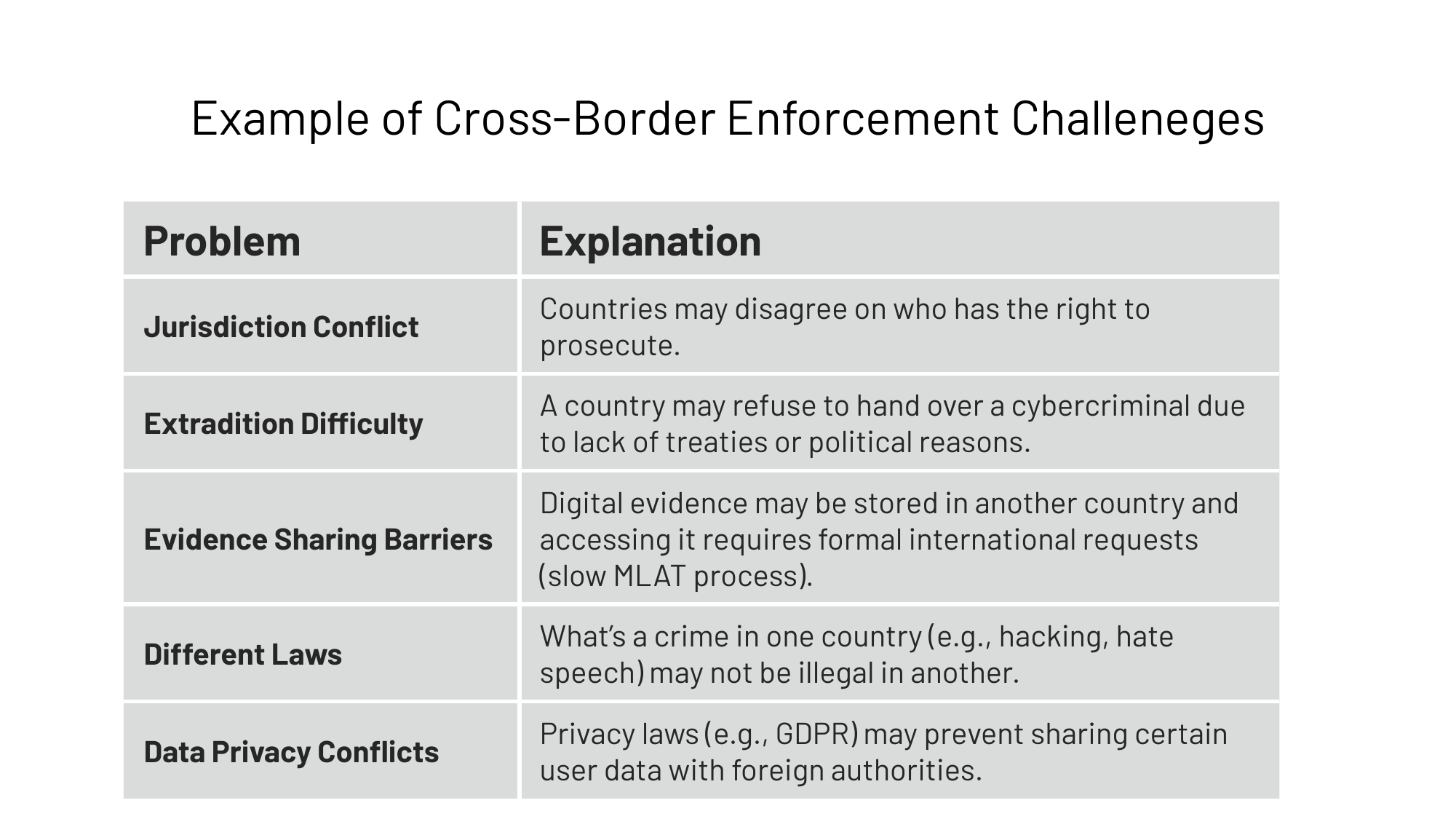

# Example of Cross-Border Enforcement Challeneges
| Problem | Explanation |
| --- | --- |
| Jurisdiction Conflict | Countries may disagree on who has the right to prosecute. |
| Extradition Difficulty | A country may refuse to hand over a cybercriminal due to lack of treaties or political reasons. |
| Evidence Sharing Barriers | Digital evidence may be stored in another country and accessing it requires formal international requests (slow MLAT process). |
| Different Laws | What’s a crime in one country (e.g., hacking, hate speech) may not be illegal in another. |
| Data Privacy Conflicts | Privacy laws (e.g., GDPR) may prevent sharing certain user data with foreign authorities. |